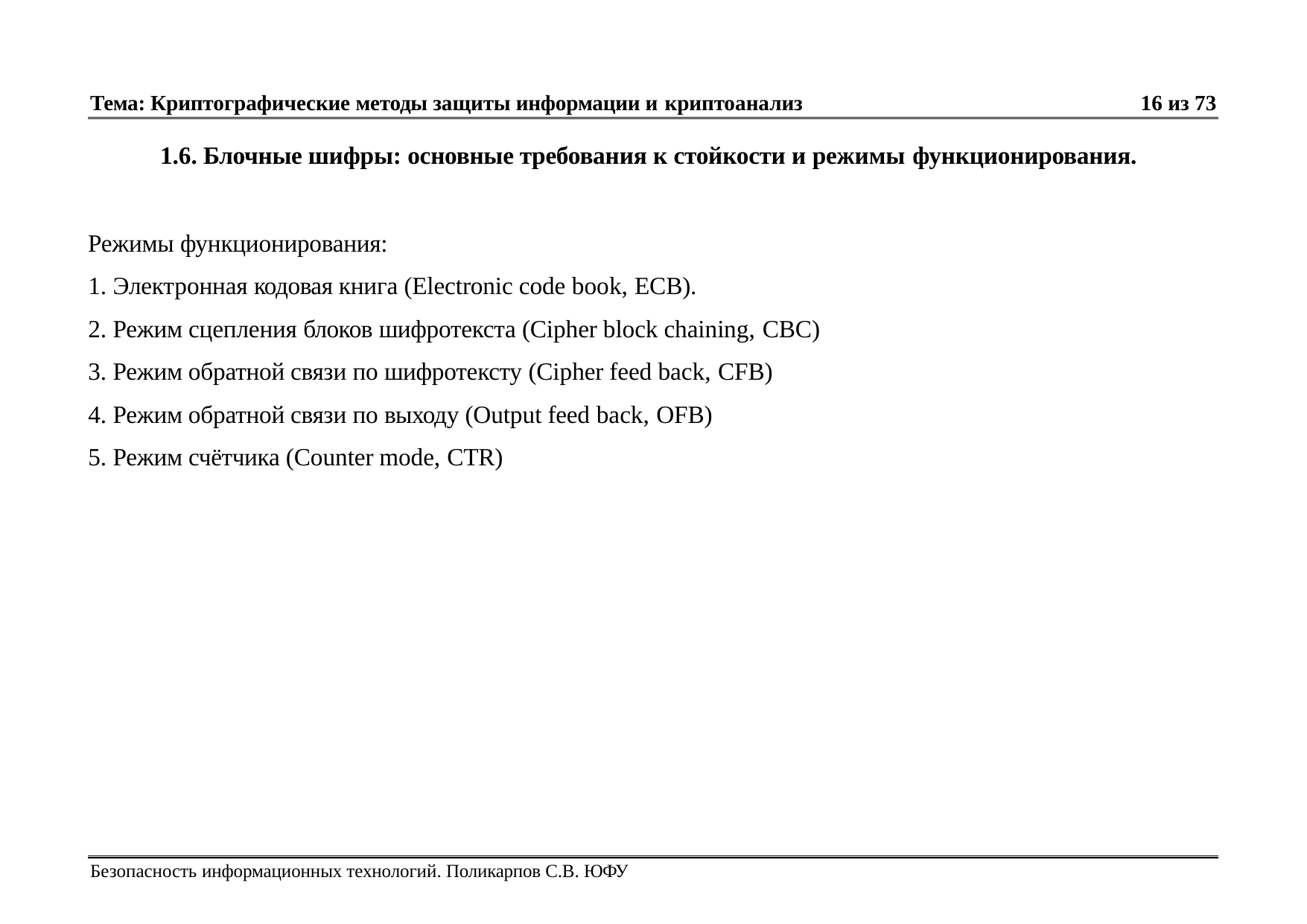

Тема: Криптографические методы защиты информации и криптоанализ
16 из 73

1.6. Блочные шифры: основные требования к стойкости и режимы функционирования.

Режимы функционирования:
Электронная кодовая книга (Electronic code book, ECB).
Режим сцепления блоков шифротекста (Cipher block chaining, CBC)
Режим обратной связи по шифротексту (Cipher feed back, CFB)
Режим обратной связи по выходу (Output feed back, OFB)
Режим счётчика (Counter mode, CTR)

Безопасность информационных технологий. Поликарпов С.В. ЮФУ